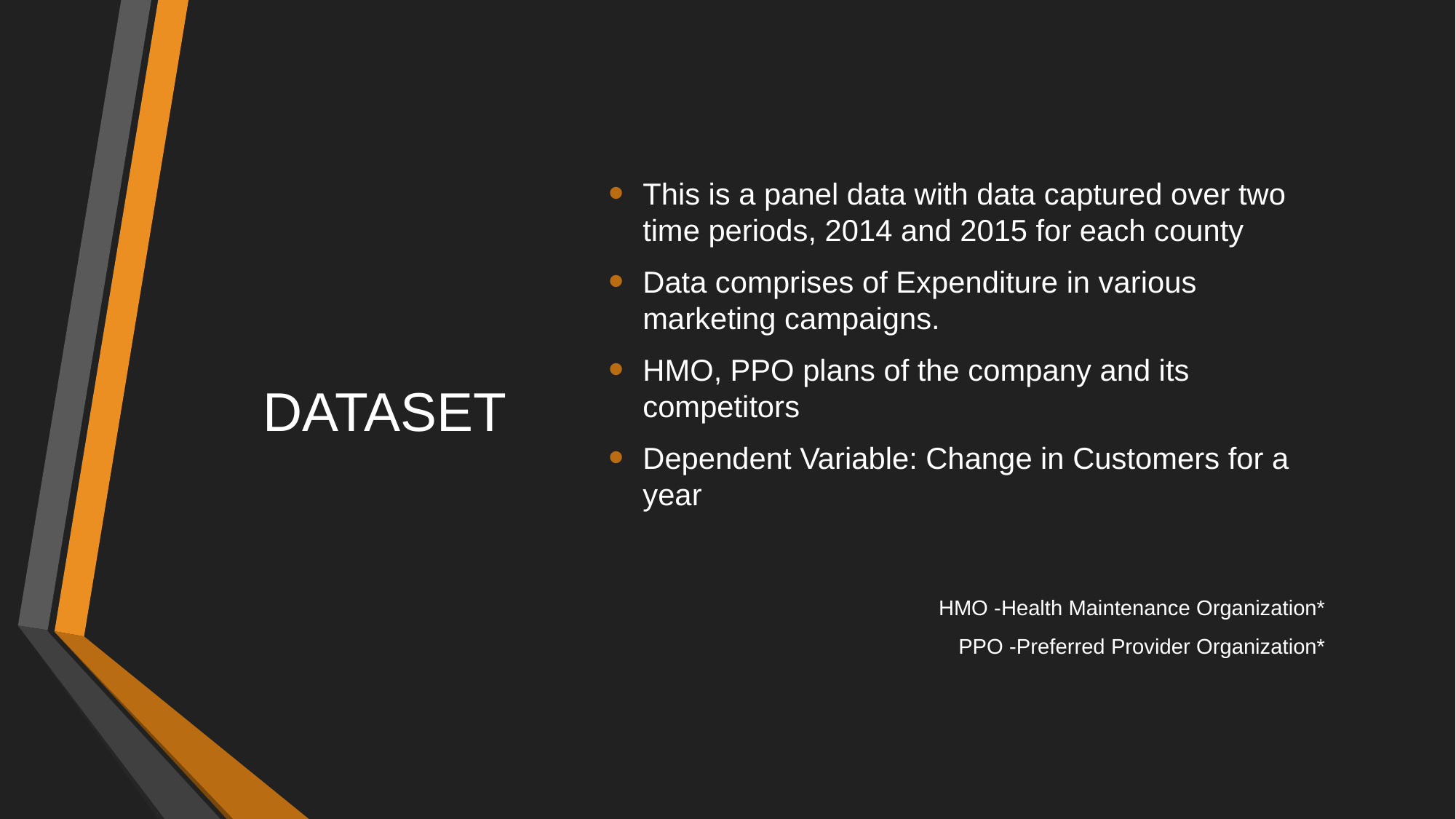

# DATASET
This is a panel data with data captured over two time periods, 2014 and 2015 for each county
Data comprises of Expenditure in various marketing campaigns.
HMO, PPO plans of the company and its competitors
Dependent Variable: Change in Customers for a year

HMO -Health Maintenance Organization*
PPO -Preferred Provider Organization*